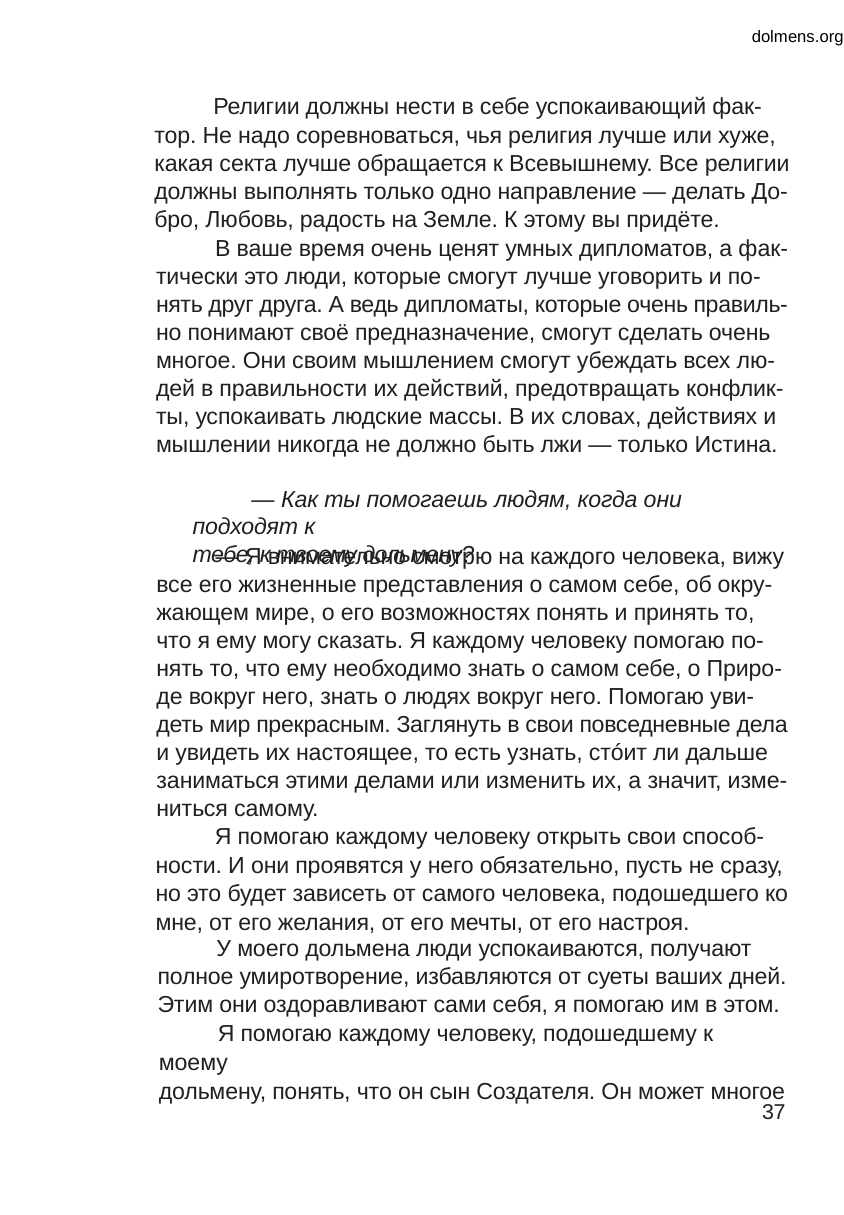

dolmens.org

Религии должны нести в себе успокаивающий фак-
тор. Не надо соревноваться, чья религия лучше или хуже,
какая секта лучше обращается к Всевышнему. Все религии
должны выполнять только одно направление — делать До-
бро, Любовь, радость на Земле. К этому вы придёте.

В ваше время очень ценят умных дипломатов, а фак-
тически это люди, которые смогут лучше уговорить и по-
нять друг друга. А ведь дипломаты, которые очень правиль-
но понимают своё предназначение, смогут сделать очень
многое. Они своим мышлением смогут убеждать всех лю-
дей в правильности их действий, предотвращать конфлик-
ты, успокаивать людские массы. В их словах, действиях и
мышлении никогда не должно быть лжи — только Истина.

— Как ты помогаешь людям, когда они подходят к
тебе, к твоему дольмену?

— Я внимательно смотрю на каждого человека, вижу
все его жизненные представления о самом себе, об окру-
жающем мире, о его возможностях понять и принять то,
что я ему могу сказать. Я каждому человеку помогаю по-
нять то, что ему необходимо знать о самом себе, о Приро-
де вокруг него, знать о людях вокруг него. Помогаю уви-
деть мир прекрасным. Заглянуть в свои повседневные дела
и увидеть их настоящее, то есть узнать, стóит ли дальше
заниматься этими делами или изменить их, а значит, изме-
ниться самому.

Я помогаю каждому человеку открыть свои способ-
ности. И они проявятся у него обязательно, пусть не сразу,
но это будет зависеть от самого человека, подошедшего ко
мне, от его желания, от его мечты, от его настроя.

У моего дольмена люди успокаиваются, получают
полное умиротворение, избавляются от суеты ваших дней.
Этим они оздоравливают сами себя, я помогаю им в этом.

Я помогаю каждому человеку, подошедшему к моему
дольмену, понять, что он сын Создателя. Он может многое

37